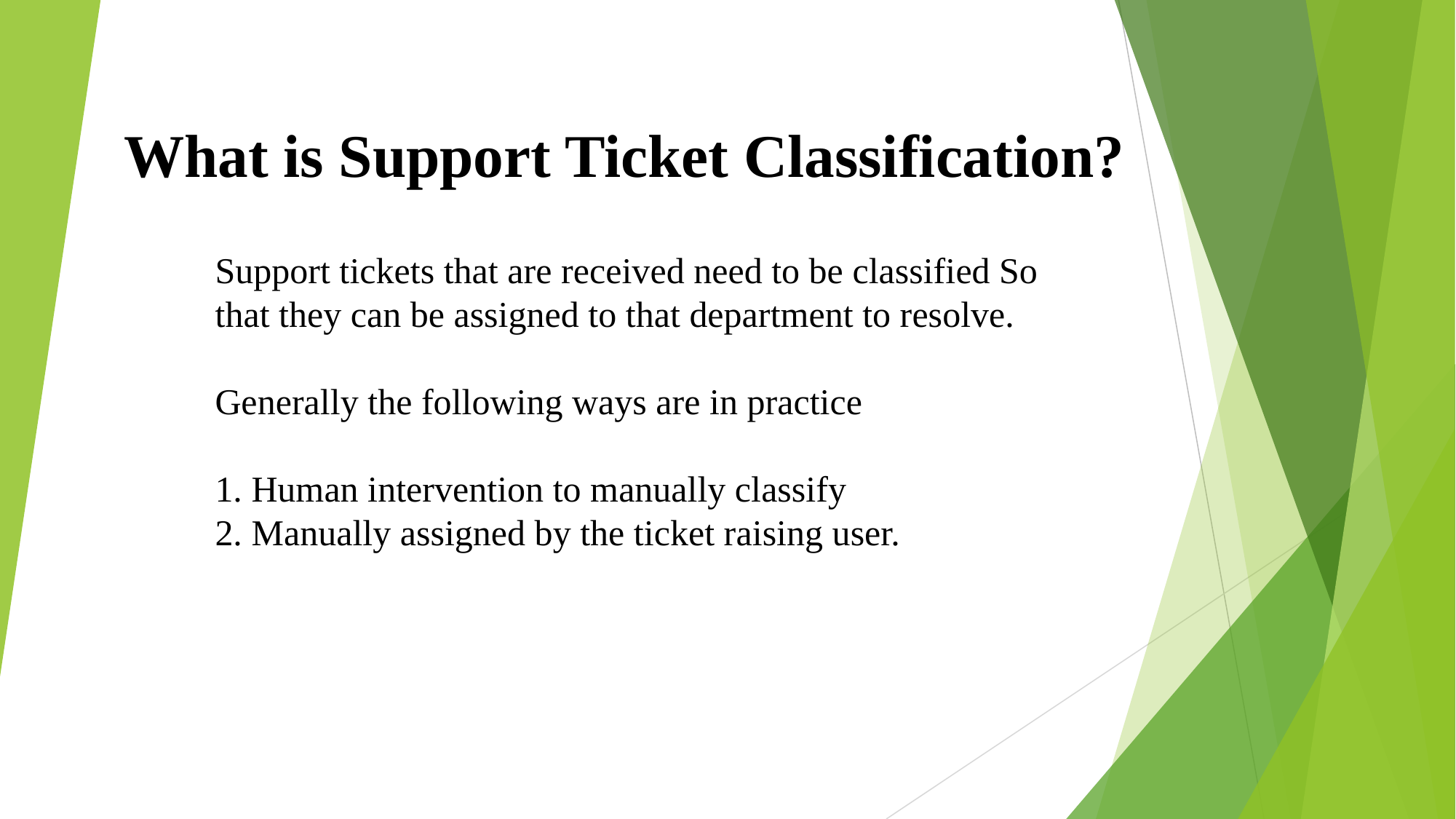

What is Support Ticket Classification?
Support tickets that are received need to be classified So that they can be assigned to that department to resolve.

Generally the following ways are in practice

1. Human intervention to manually classify
2. Manually assigned by the ticket raising user.